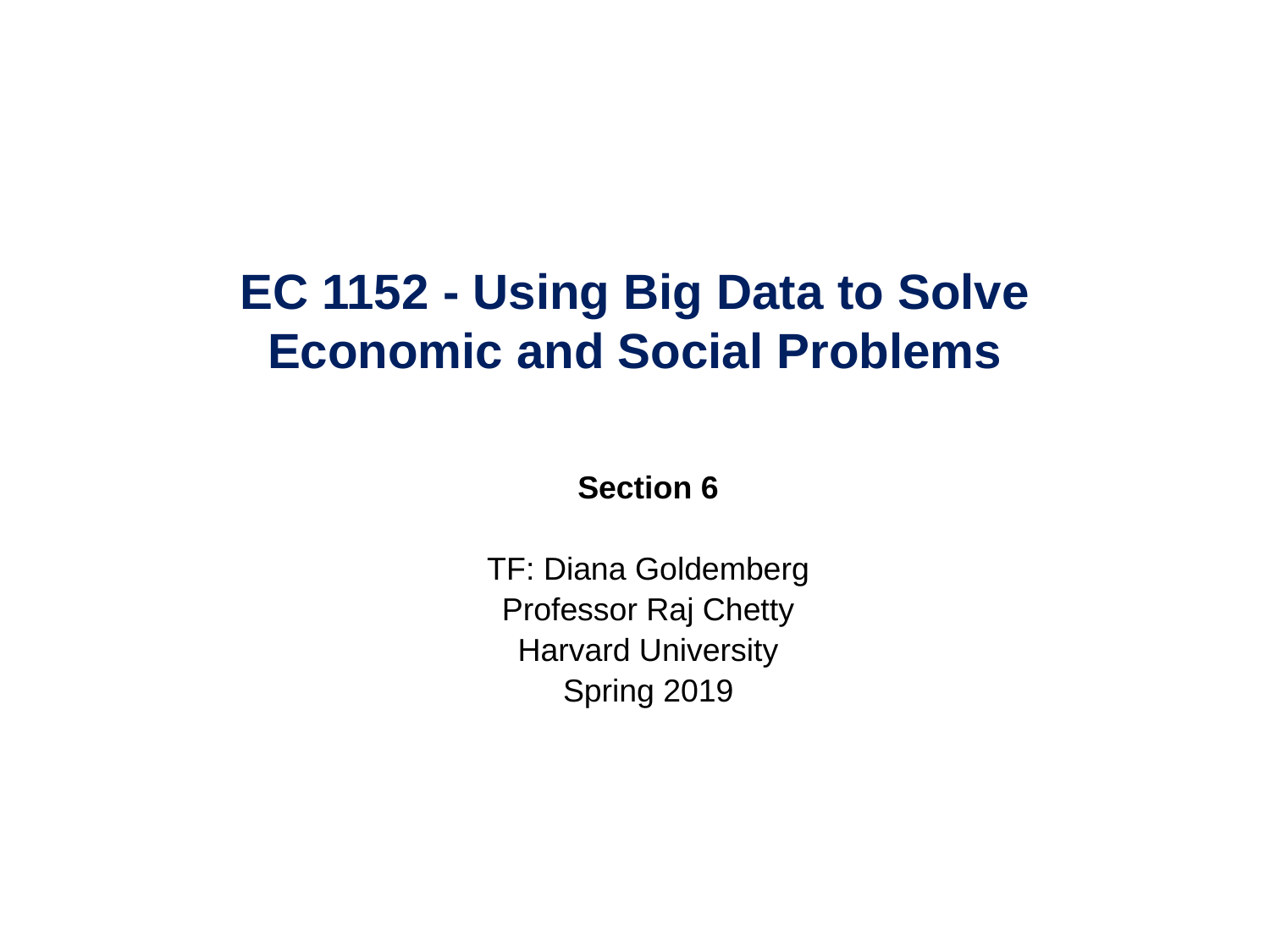

EC 1152 - Using Big Data to Solve
Economic and Social Problems

Section 6

TF: Diana Goldemberg
Professor Raj Chetty
Harvard University
Spring 2019